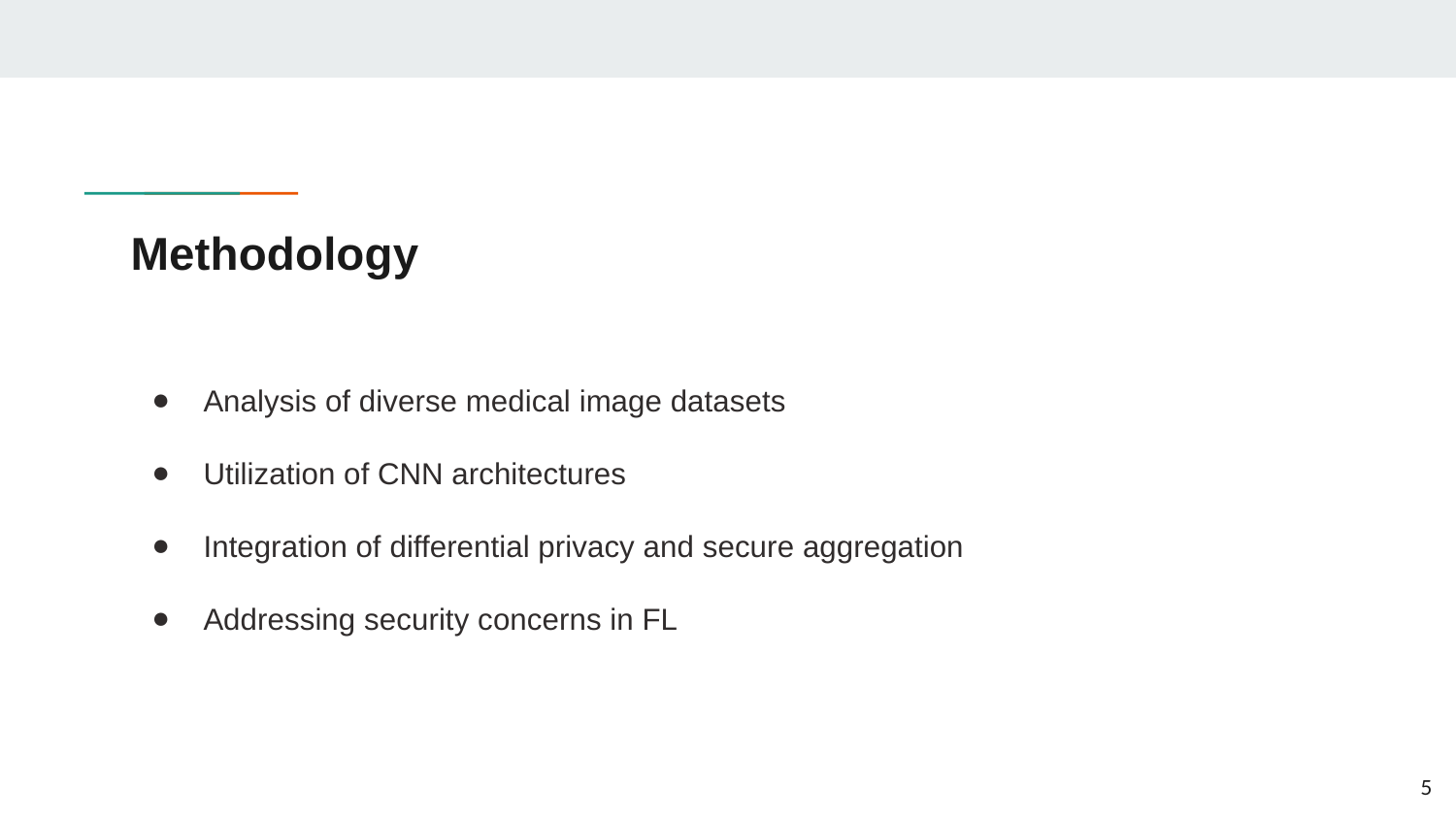

# Methodology
Analysis of diverse medical image datasets
Utilization of CNN architectures
Integration of differential privacy and secure aggregation
Addressing security concerns in FL
5